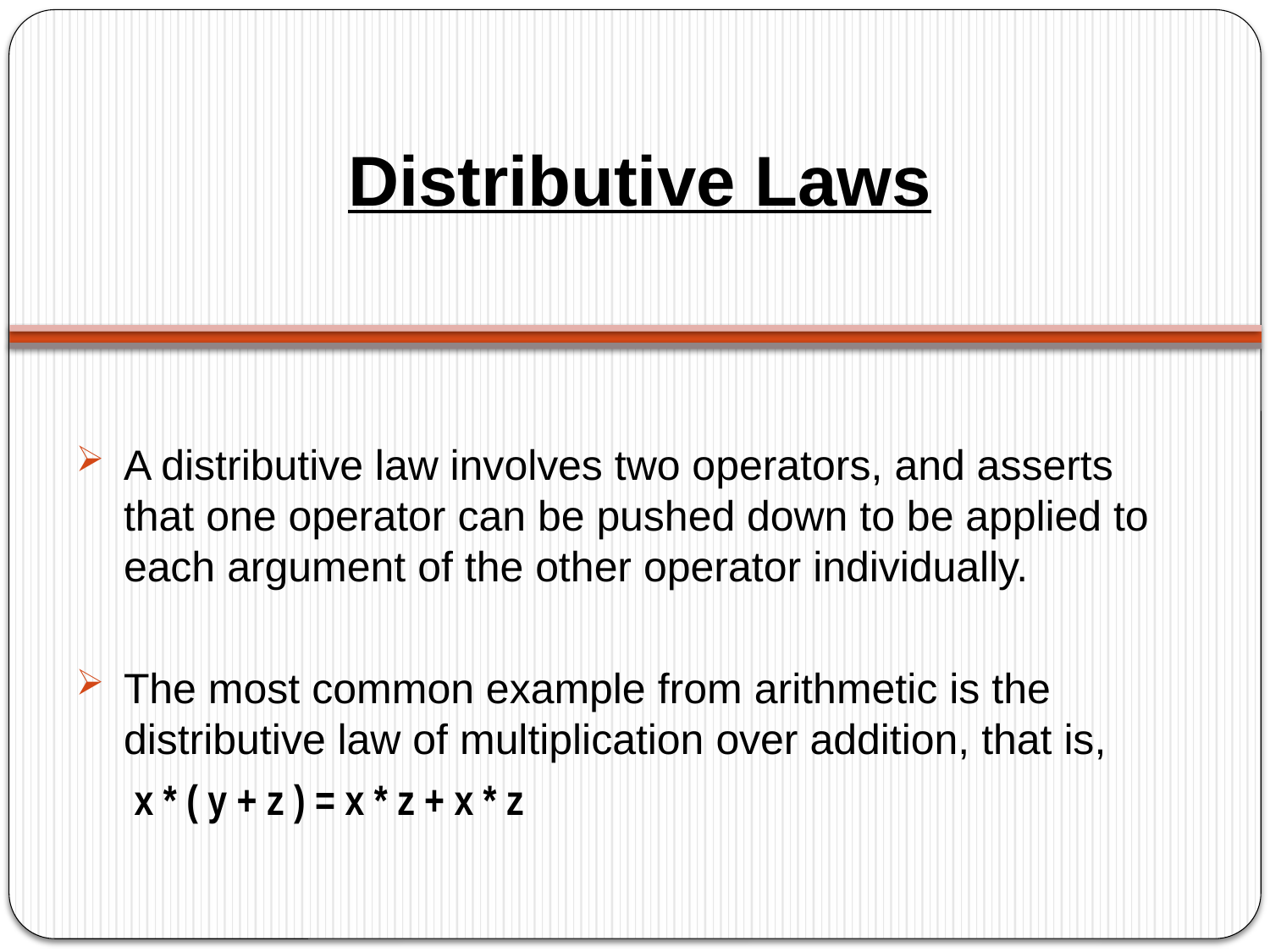

# Distributive Laws

A distributive law involves two operators, and asserts that one operator can be pushed down to be applied to each argument of the other operator individually.

The most common example from arithmetic is the distributive law of multiplication over addition, that is,
      x * ( y + z ) = x * z + x * z